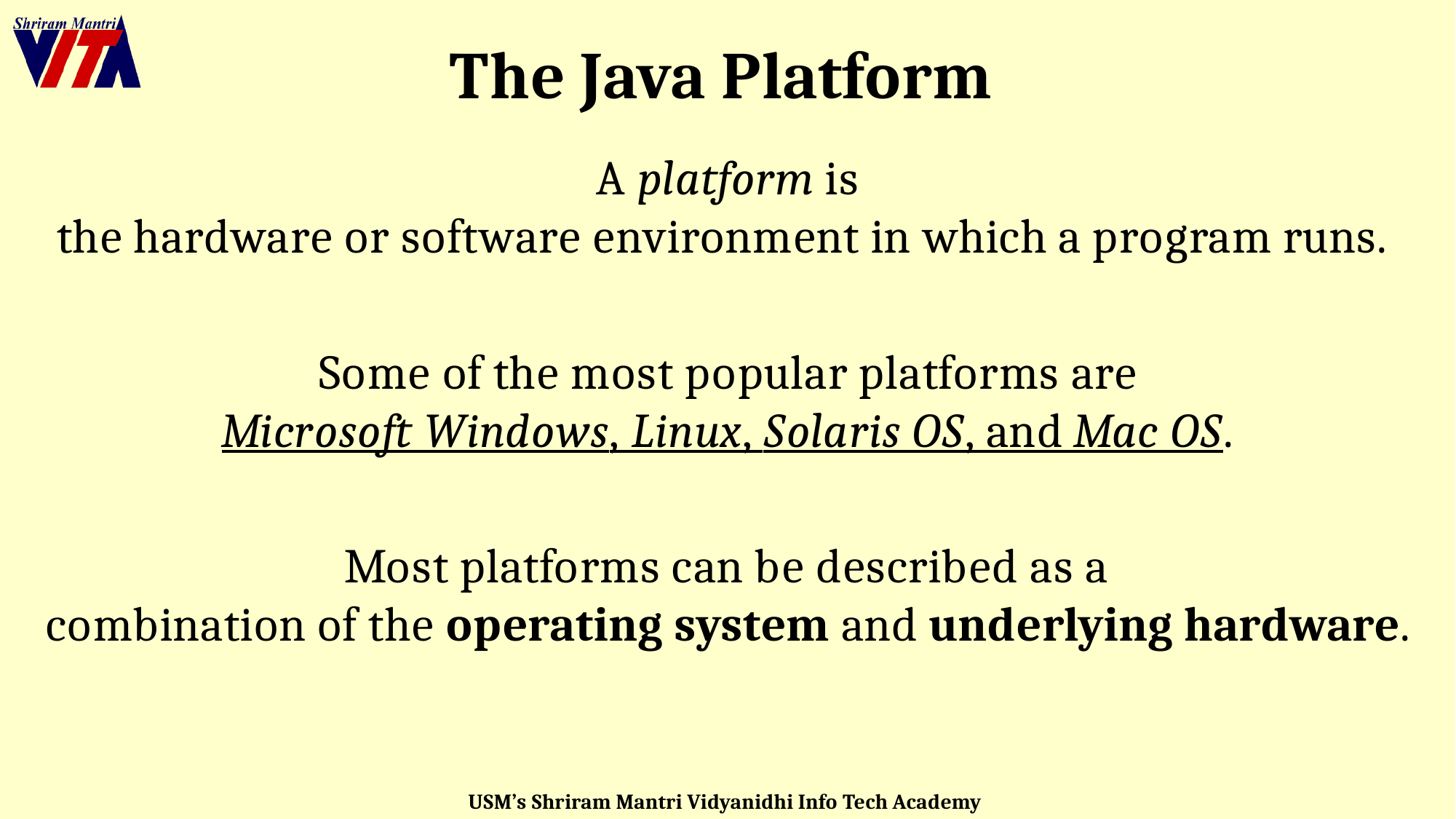

The Java Platform
A platform is
the hardware or software environment in which a program runs.
Some of the most popular platforms are
 Microsoft Windows, Linux, Solaris OS, and Mac OS.
Most platforms can be described as a
combination of the operating system and underlying hardware.